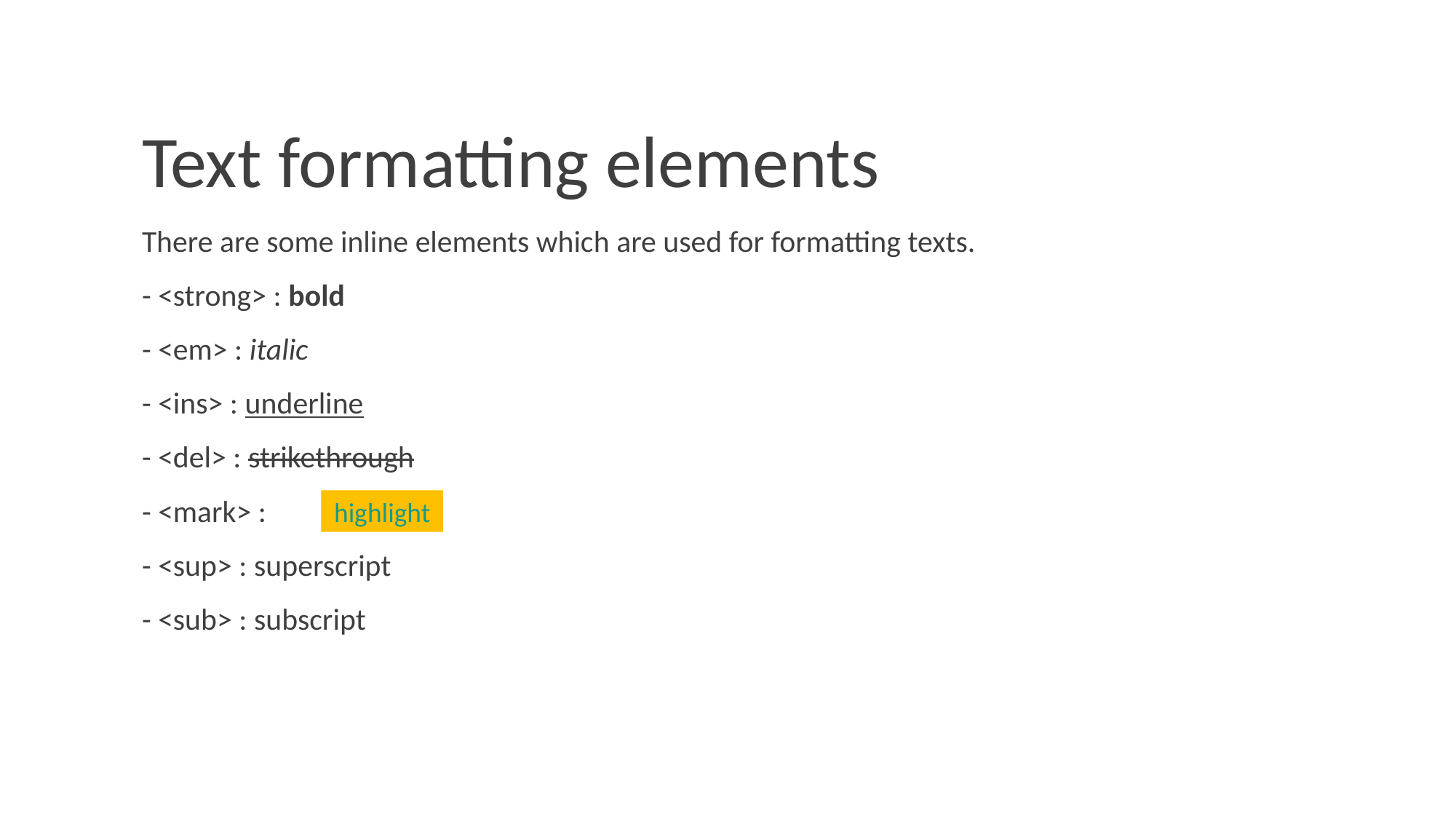

# Text formatting elements
There are some inline elements which are used for formatting texts.
- <strong> : bold
- <em> : italic
- <ins> : underline
- <del> : strikethrough
- <mark> :
- <sup> : superscript
- <sub> : subscript
highlight